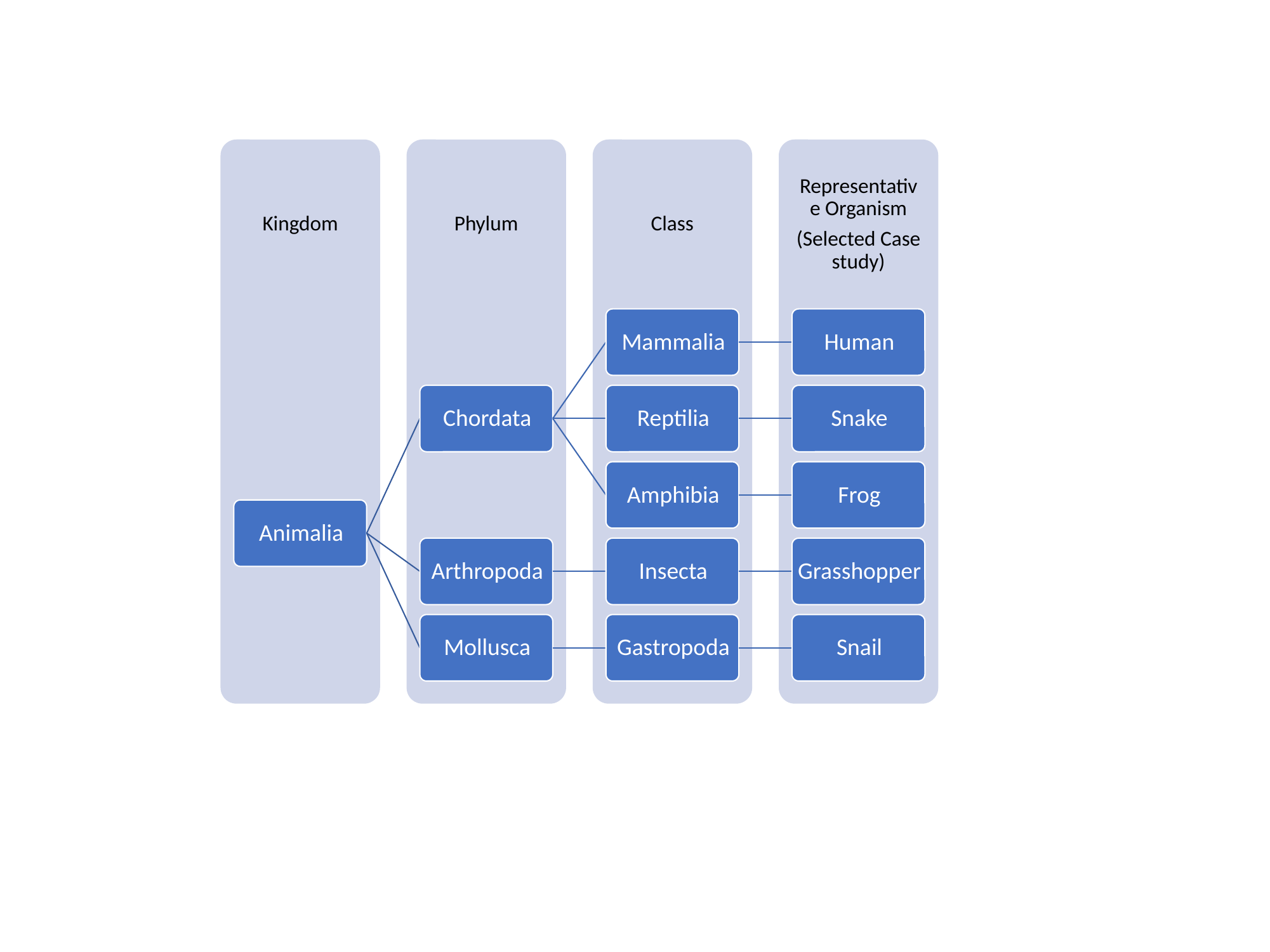

Representative Organism
(Selected Case study)
Class
Phylum
Kingdom
Animalia

Chordata

Mammalia

Human

Reptilia

Snake

Amphibia

Frog

Arthropoda

Insecta

Grasshopper

Mollusca

Gastropoda

Snail